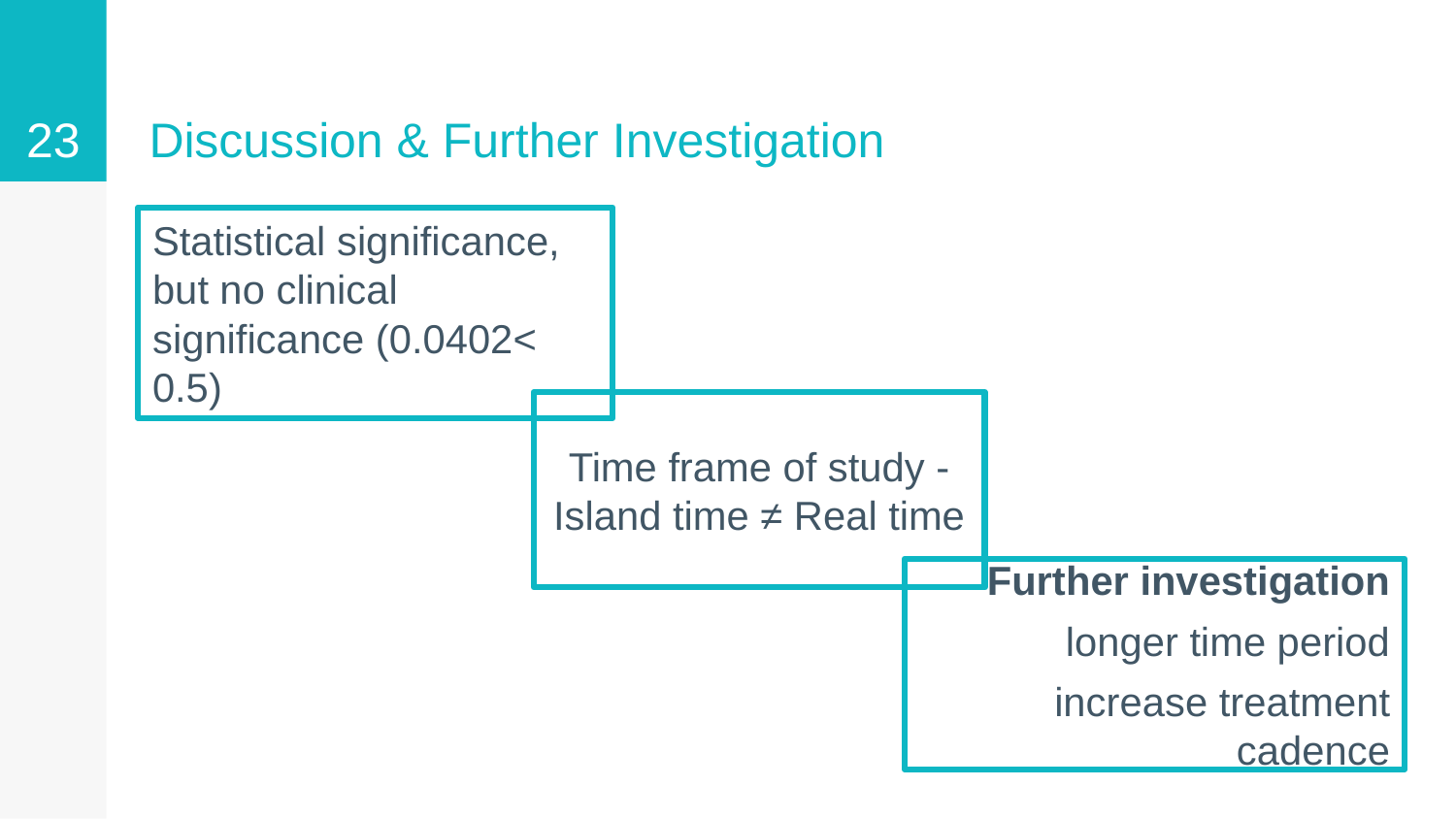

23
# Discussion & Further Investigation
Statistical significance, but no clinical significance (0.0402< 0.5)
Time frame of study - Island time ≠ Real time
Further investigation
longer time period
increase treatment cadence